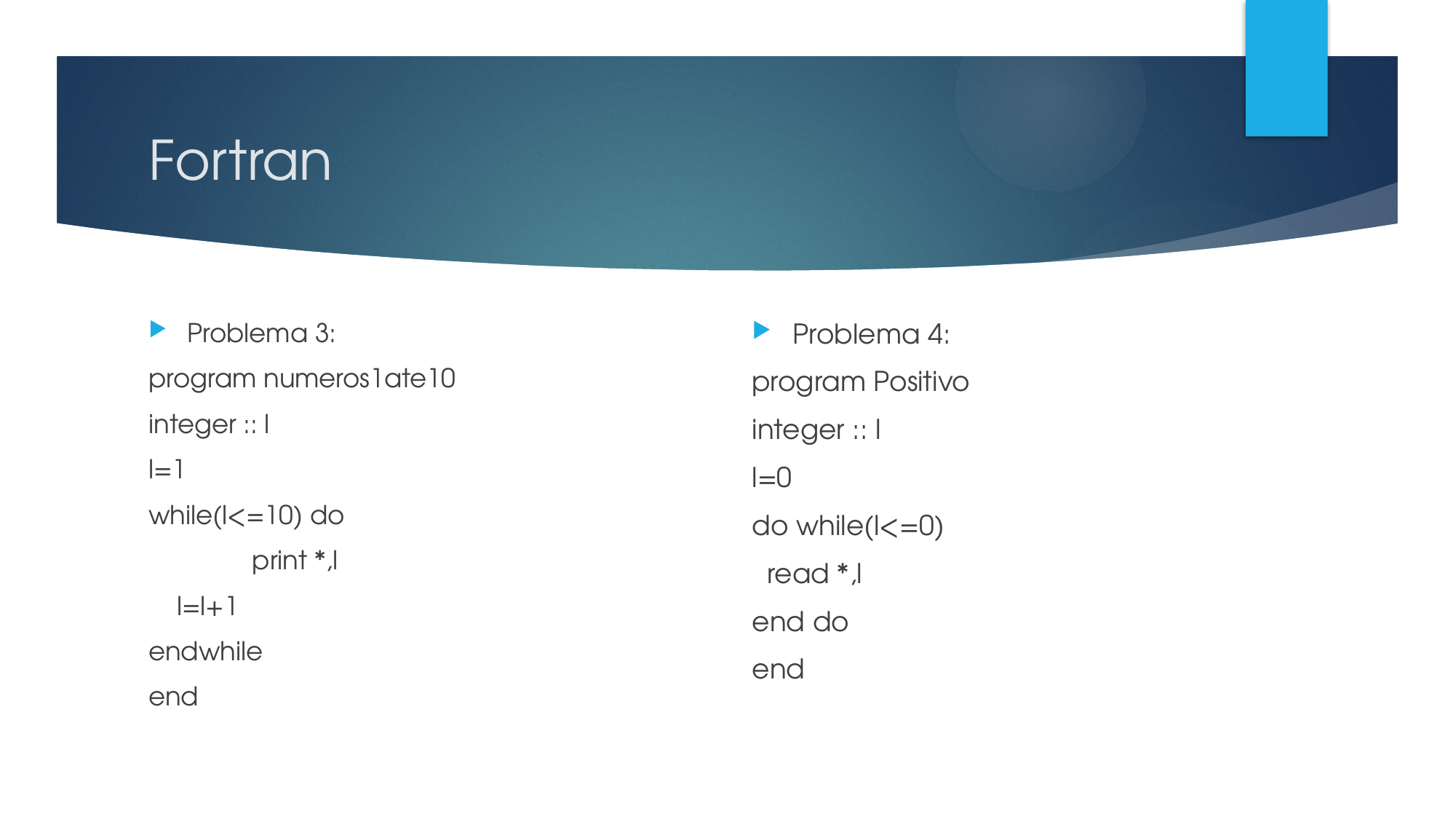

# Fortran
Problema 3:
program numeros1ate10
integer :: l
l=1
while(l<=10) do
	print *,l
    l=l+1
endwhile
end
Problema 4:
program Positivo
integer :: l
l=0
do while(l<=0)
  read *,l
end do
end